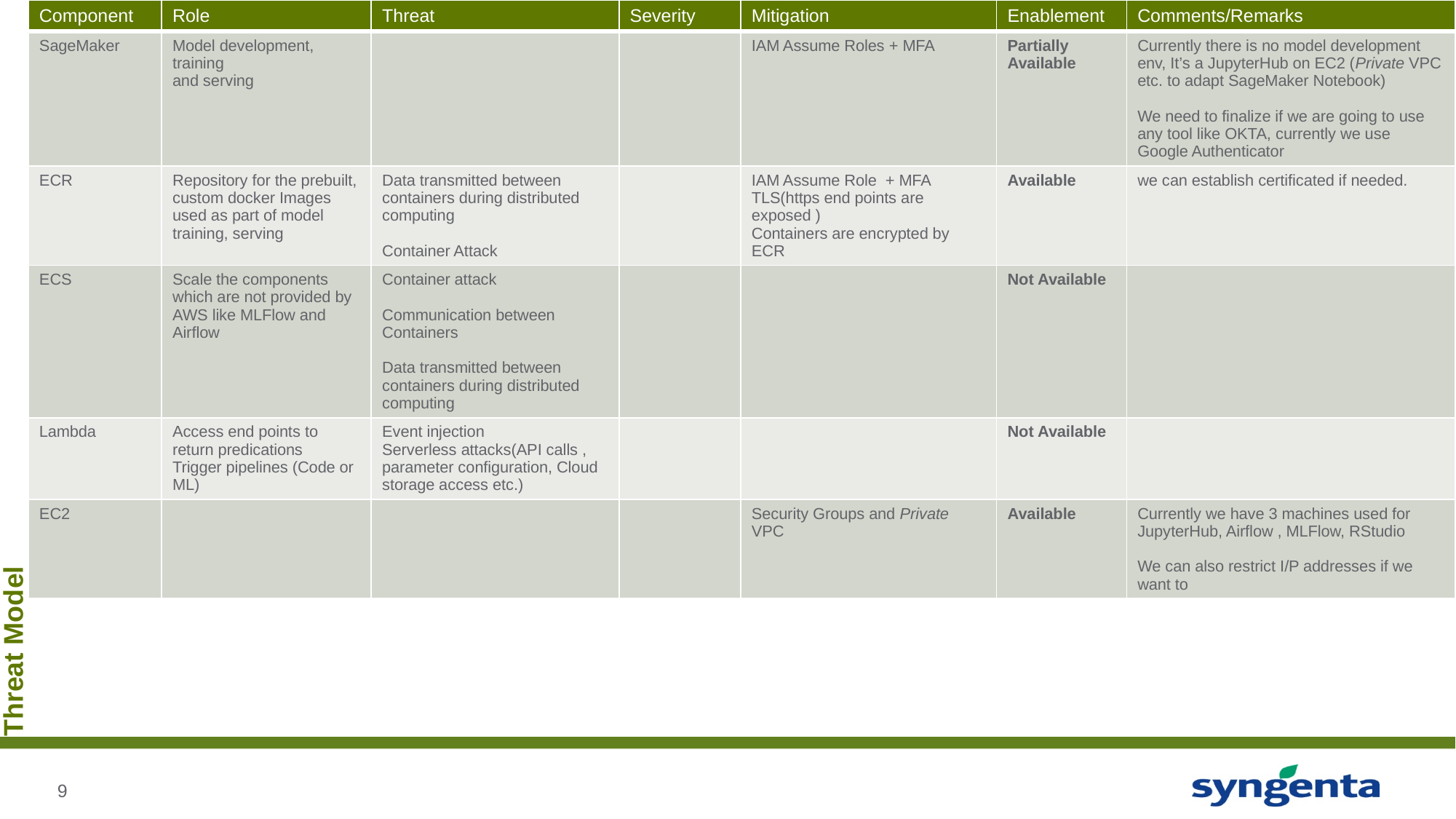

| Component | Role | Threat | Severity | Mitigation | Enablement | Comments/Remarks |
| --- | --- | --- | --- | --- | --- | --- |
| SageMaker | Model development, training and serving |  |  | IAM Assume Roles + MFA | Partially Available | Currently there is no model development env, It’s a JupyterHub on EC2 (Private VPC etc. to adapt SageMaker Notebook) We need to finalize if we are going to use any tool like OKTA, currently we use Google Authenticator |
| ECR | Repository for the prebuilt, custom docker Images used as part of model training, serving | Data transmitted between containers during distributed computing Container Attack |  | IAM Assume Role + MFA TLS(https end points are exposed ) Containers are encrypted by ECR | Available | we can establish certificated if needed. |
| ECS | Scale the components which are not provided by AWS like MLFlow and Airflow | Container attack Communication between Containers Data transmitted between containers during distributed computing |  |  | Not Available |  |
| Lambda | Access end points to return predications Trigger pipelines (Code or ML) | Event injection Serverless attacks(API calls , parameter configuration, Cloud storage access etc.) |  |  | Not Available |  |
| EC2 |  |  |  | Security Groups and Private VPC | Available | Currently we have 3 machines used for JupyterHub, Airflow , MLFlow, RStudio We can also restrict I/P addresses if we want to |
# Threat Model